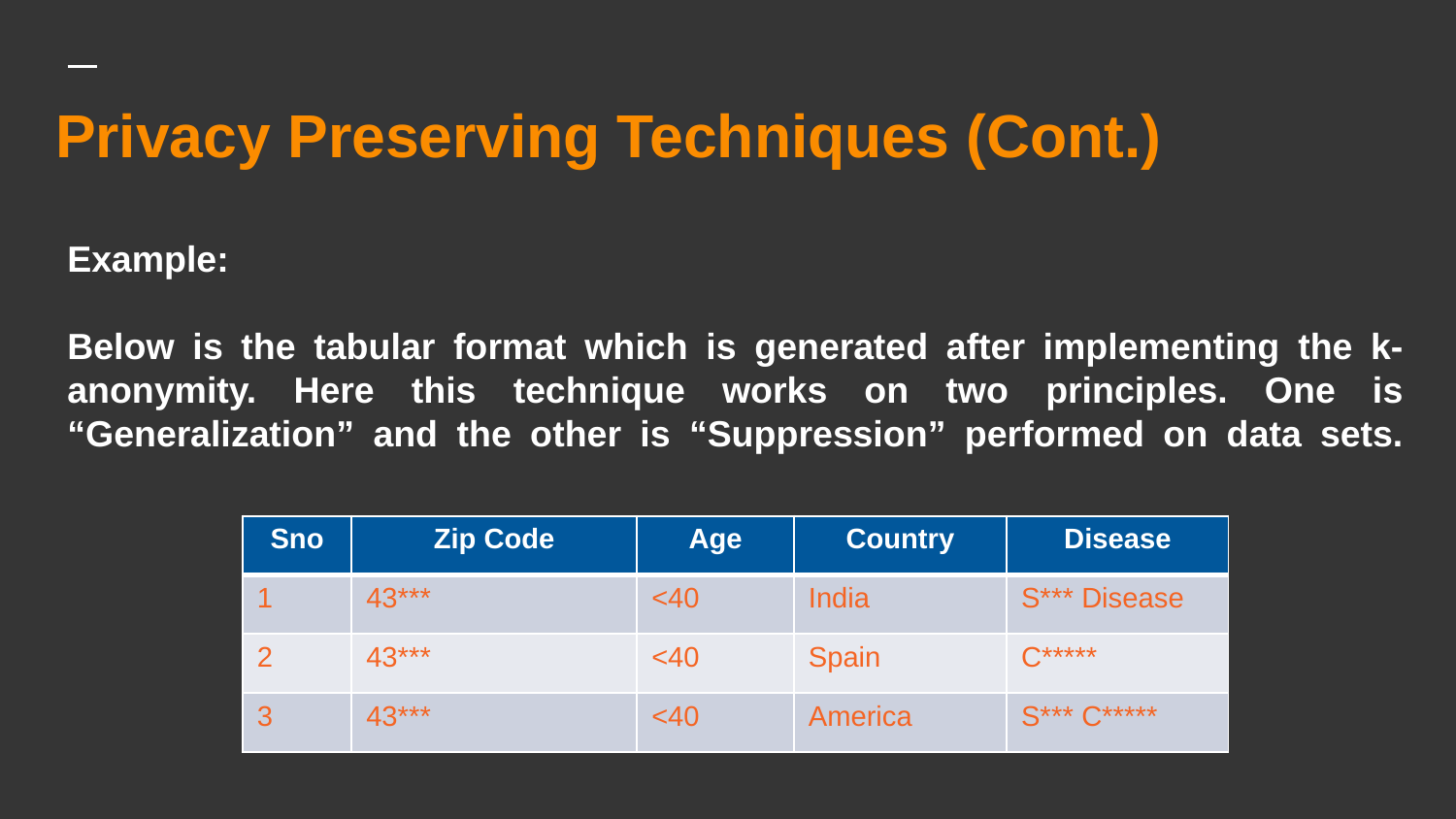

# Privacy Preserving Techniques (Cont.)
Example:
Below is the tabular format which is generated after implementing the k-anonymity. Here this technique works on two principles. One is “Generalization” and the other is “Suppression” performed on data sets.
| Sno | Zip Code | Age | Country | Disease |
| --- | --- | --- | --- | --- |
| 1 | 43\*\*\* | <40 | India | S\*\*\* Disease |
| 2 | 43\*\*\* | <40 | Spain | C\*\*\*\*\* |
| 3 | 43\*\*\* | <40 | America | S\*\*\* C\*\*\*\*\* |